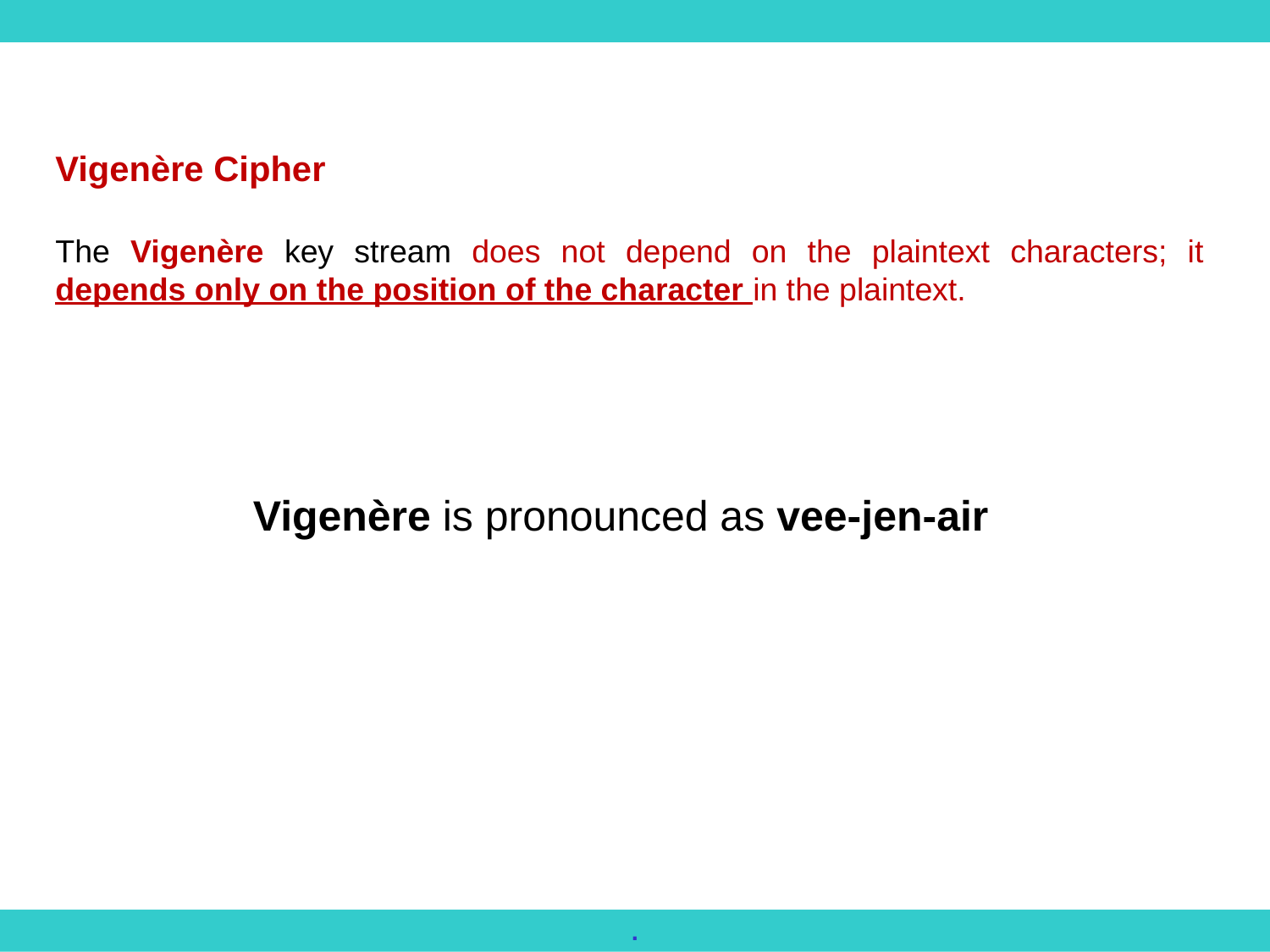

Vigenère Cipher

The Vigenère key stream does not depend on the plaintext characters; it depends only on the position of the character in the plaintext.

Vigenère is pronounced as vee-jen-air

.